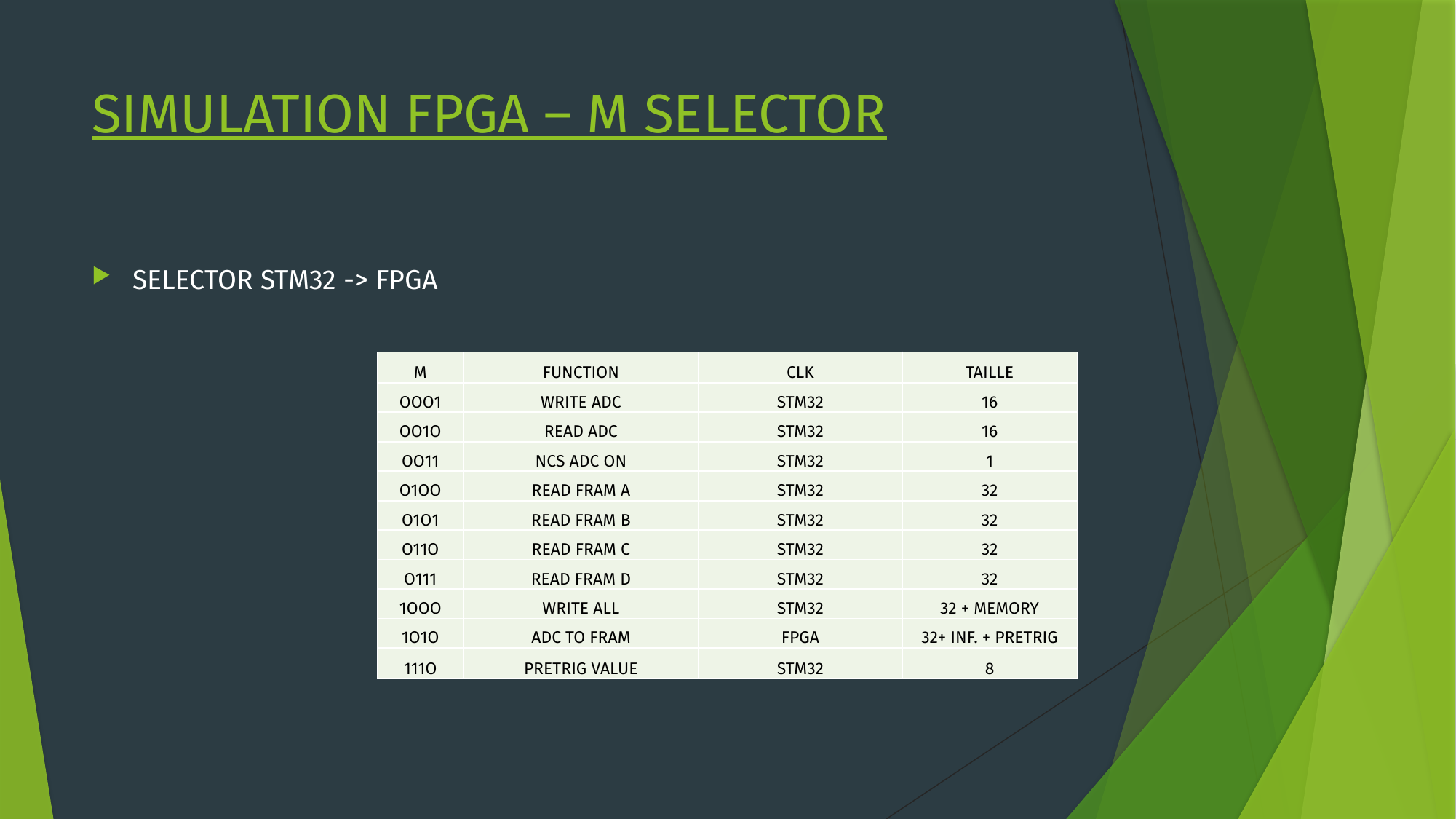

# SIMULATION FPGA – M SELECTOR
SELECTOR STM32 -> FPGA
| M | FUNCTION | CLK | TAILLE |
| --- | --- | --- | --- |
| OOO1 | WRITE ADC | STM32 | 16 |
| OO1O | READ ADC | STM32 | 16 |
| OO11 | NCS ADC ON | STM32 | 1 |
| O1OO | READ FRAM A | STM32 | 32 |
| O1O1 | READ FRAM B | STM32 | 32 |
| O11O | READ FRAM C | STM32 | 32 |
| O111 | READ FRAM D | STM32 | 32 |
| 1OOO | WRITE ALL | STM32 | 32 + MEMORY |
| 1O1O | ADC TO FRAM | FPGA | 32+ INF. + PRETRIG |
| 111O | PRETRIG VALUE | STM32 | 8 |